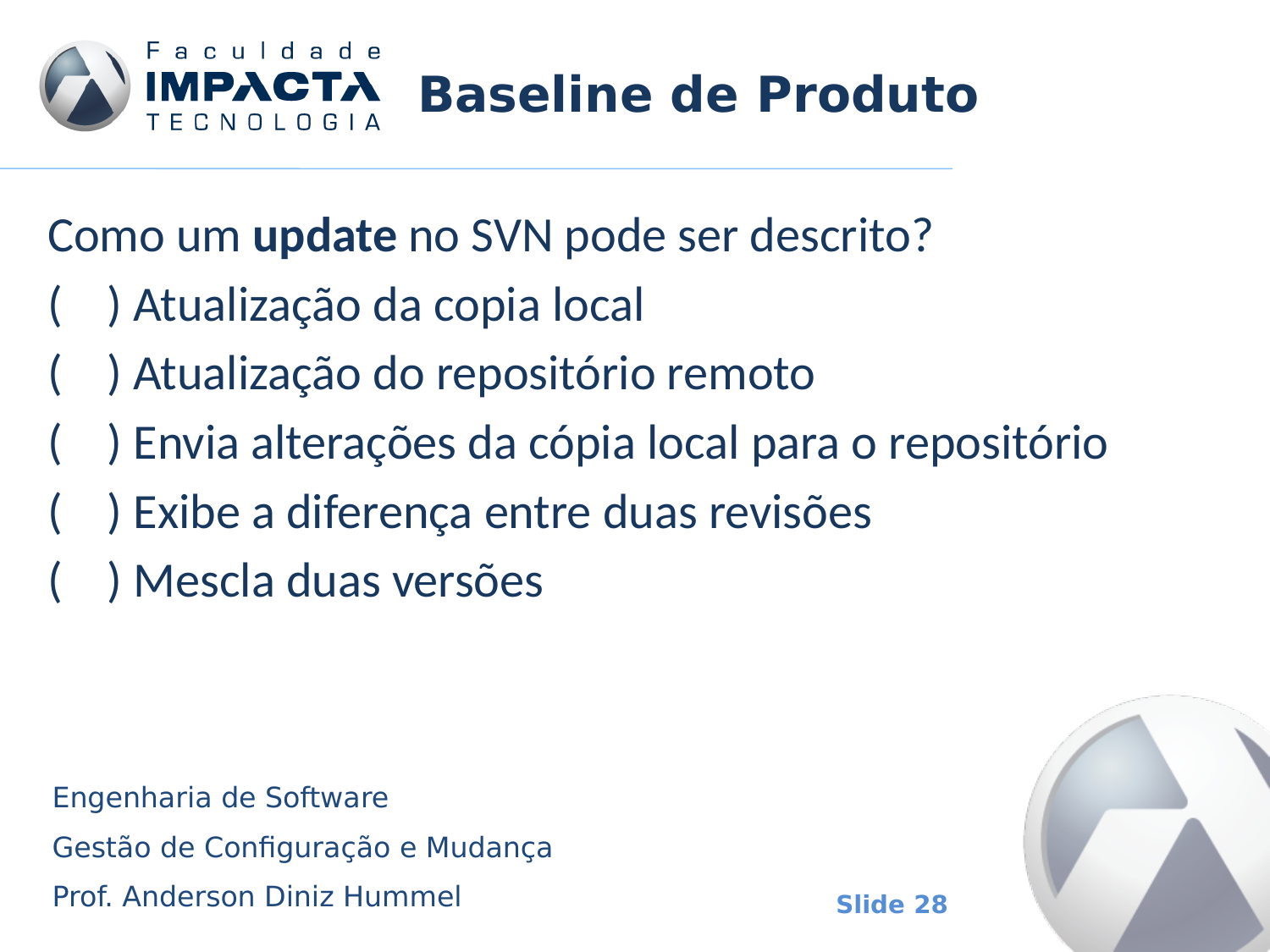

# Baseline de Produto
Como um update no SVN pode ser descrito?
(    ) Atualização da copia local
(    ) Atualização do repositório remoto
(    ) Envia alterações da cópia local para o repositório
(    ) Exibe a diferença entre duas revisões
(    ) Mescla duas versões
Engenharia de Software

Gestão de Configuração e Mudança
Prof. Anderson Diniz Hummel